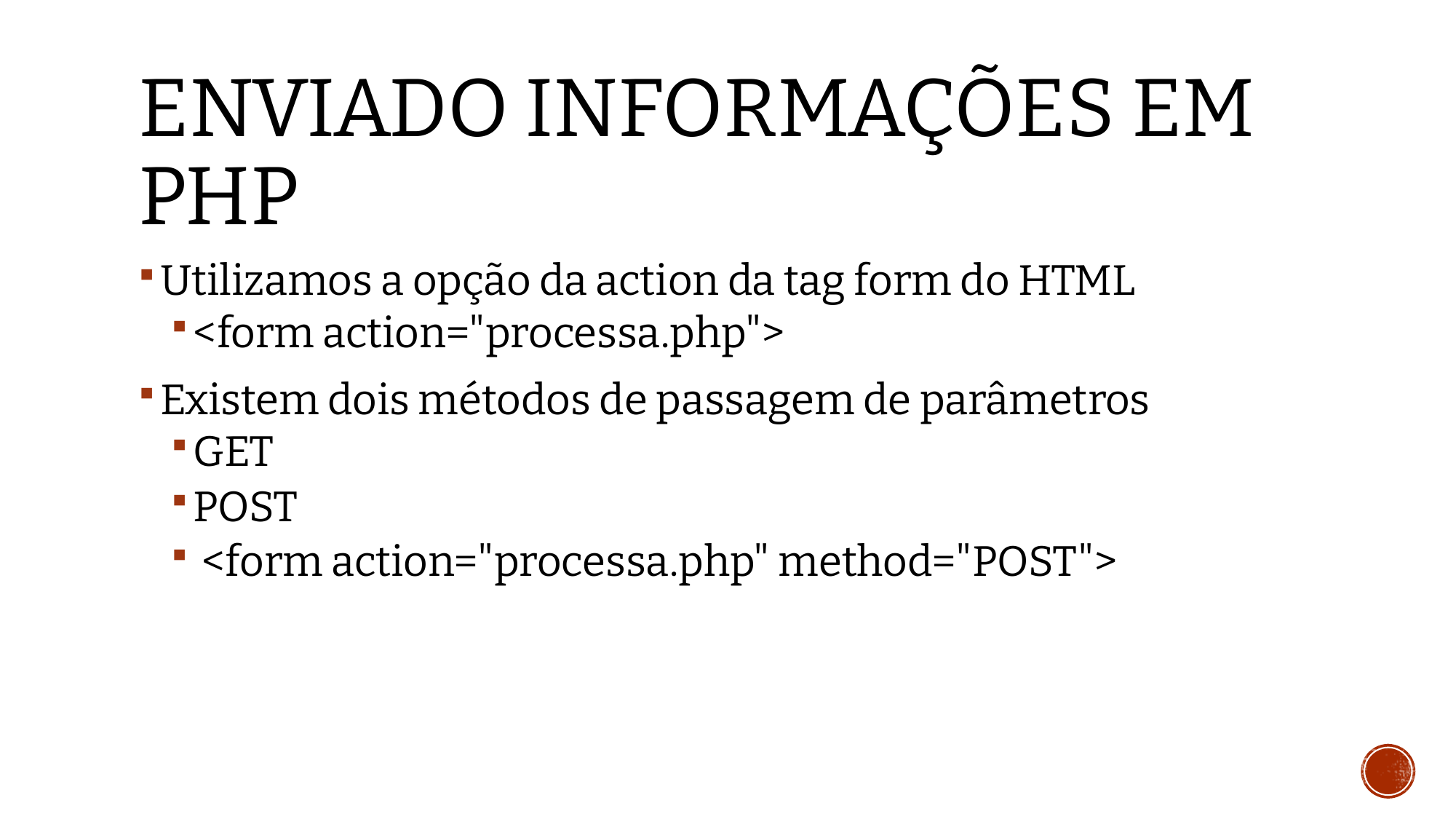

# Enviado informações em php
Utilizamos a opção da action da tag form do HTML
<form action="processa.php">
Existem dois métodos de passagem de parâmetros
GET
POST
 <form action="processa.php" method="POST">